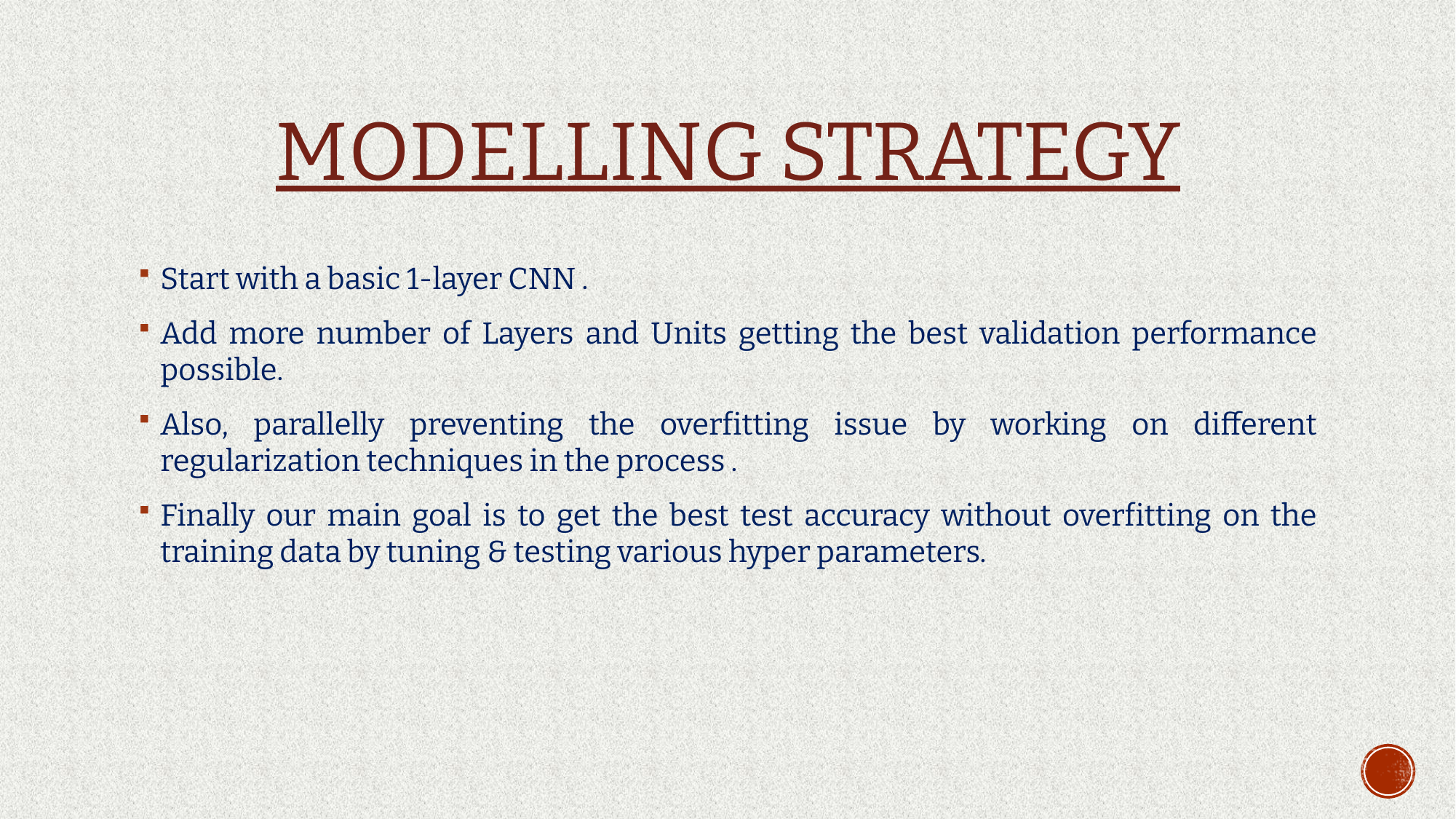

# Modelling Strategy
Start with a basic 1-layer CNN .
Add more number of Layers and Units getting the best validation performance possible.
Also, parallelly preventing the overfitting issue by working on different regularization techniques in the process .
Finally our main goal is to get the best test accuracy without overfitting on the training data by tuning & testing various hyper parameters.